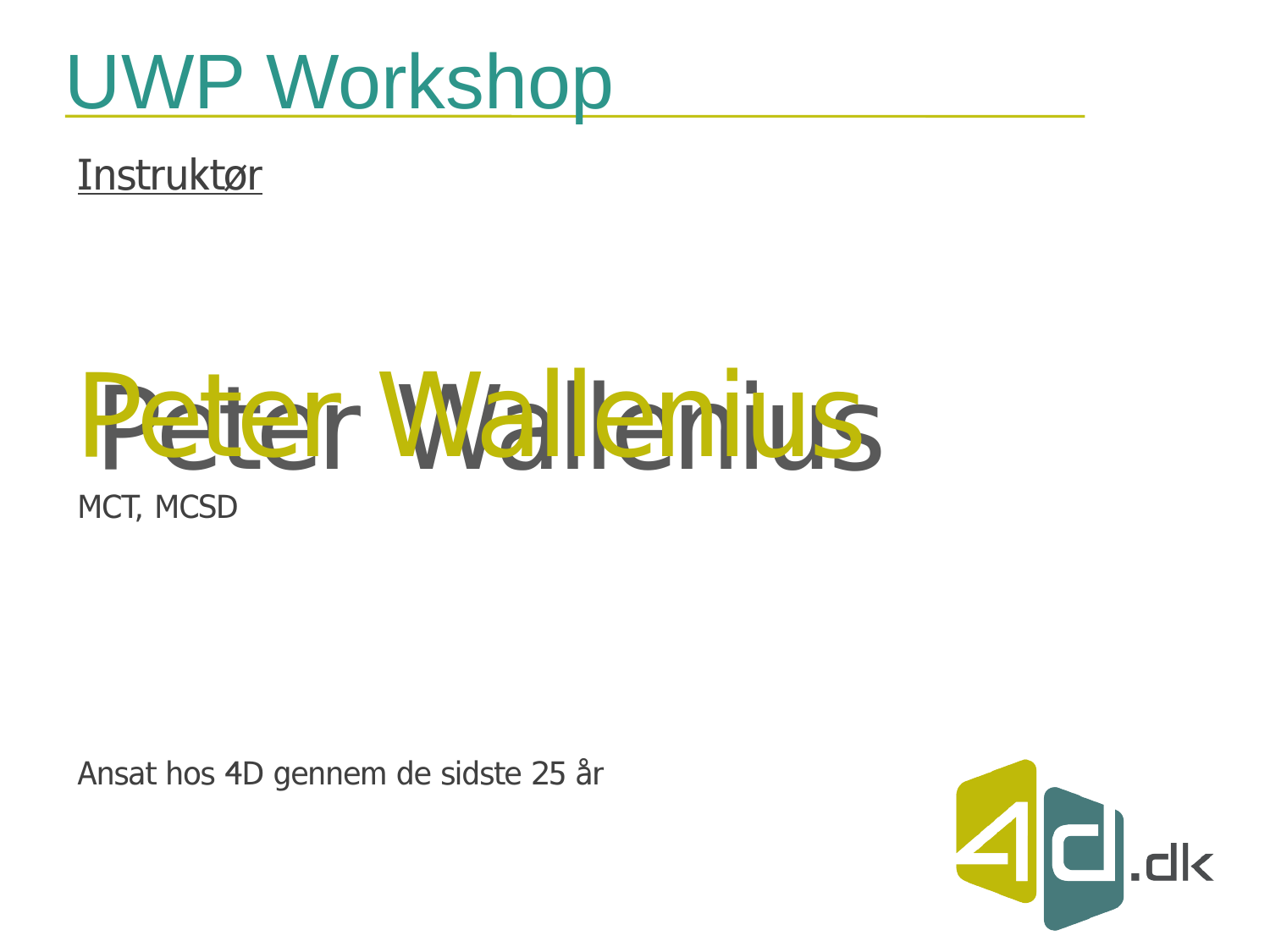

# UWP Workshop

Instruktør

Peter Wallenius
MCT, MCSD

Ansat hos 4D gennem de sidste 25 år

Peter Wallenius